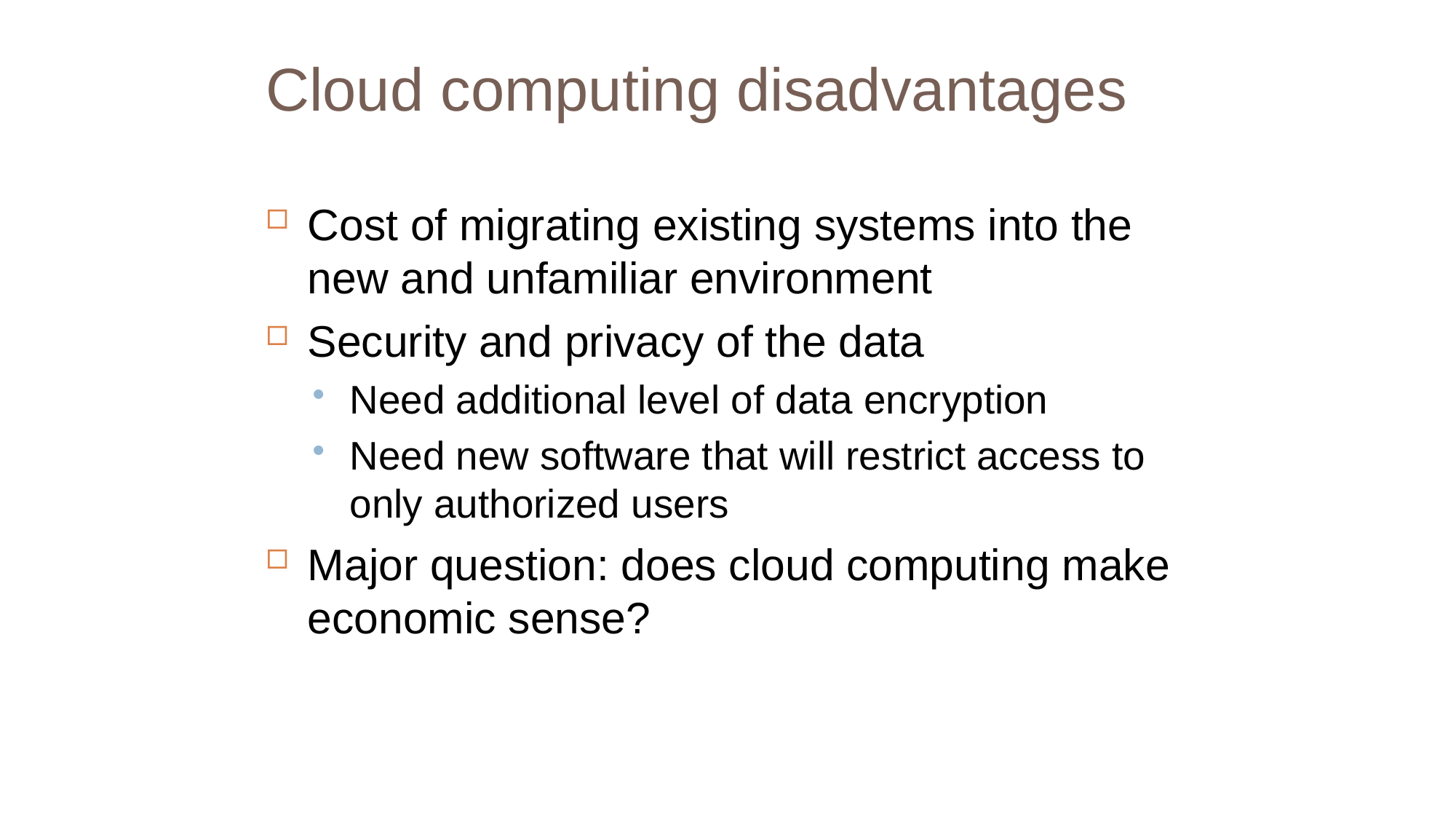

Cloud computing disadvantages
Cost of migrating existing systems into the new and unfamiliar environment
Security and privacy of the data
Need additional level of data encryption
Need new software that will restrict access to only authorized users
Major question: does cloud computing make economic sense?